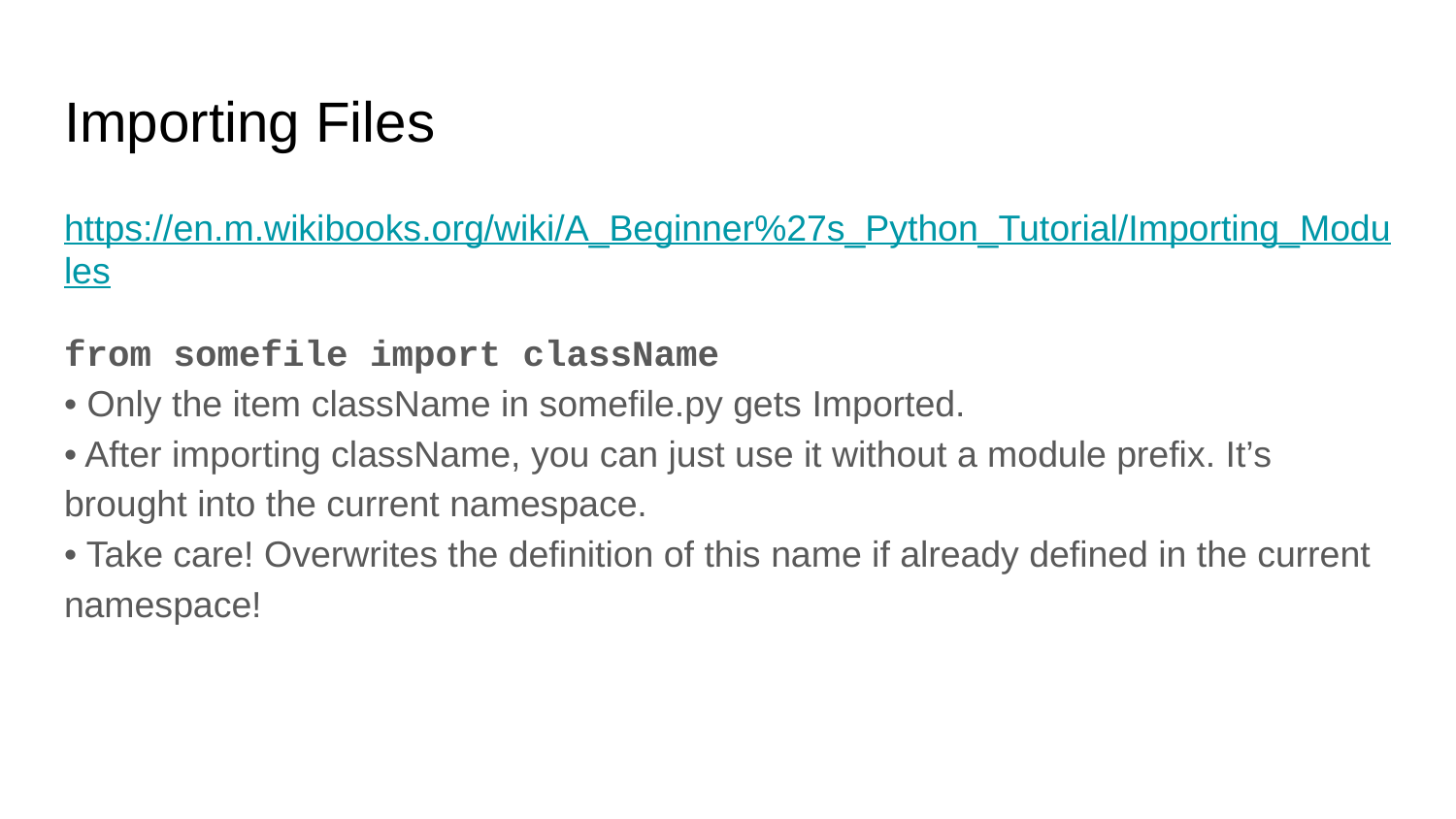

# Importing Files
https://en.m.wikibooks.org/wiki/A_Beginner%27s_Python_Tutorial/Importing_Modules
from somefile import className
• Only the item className in somefile.py gets Imported.
• After importing className, you can just use it without a module prefix. It’s brought into the current namespace.
• Take care! Overwrites the definition of this name if already defined in the current
namespace!